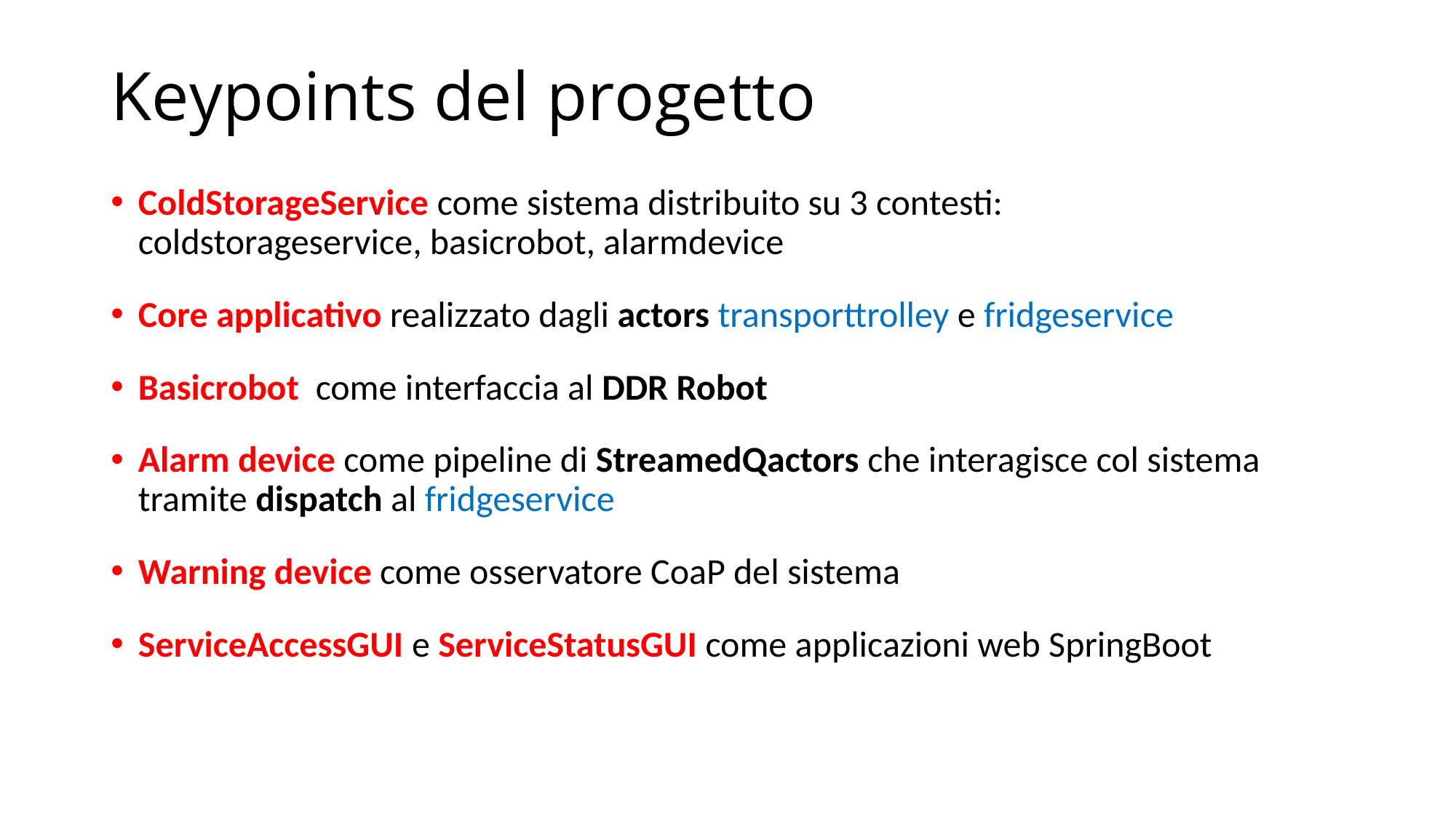

# Keypoints del progetto
ColdStorageService come sistema distribuito su 3 contesti: coldstorageservice, basicrobot, alarmdevice
Core applicativo realizzato dagli actors transporttrolley e fridgeservice
Basicrobot  come interfaccia al DDR Robot
Alarm device come pipeline di StreamedQactors che interagisce col sistema tramite dispatch al fridgeservice
Warning device come osservatore CoaP del sistema
ServiceAccessGUI e ServiceStatusGUI come applicazioni web SpringBoot